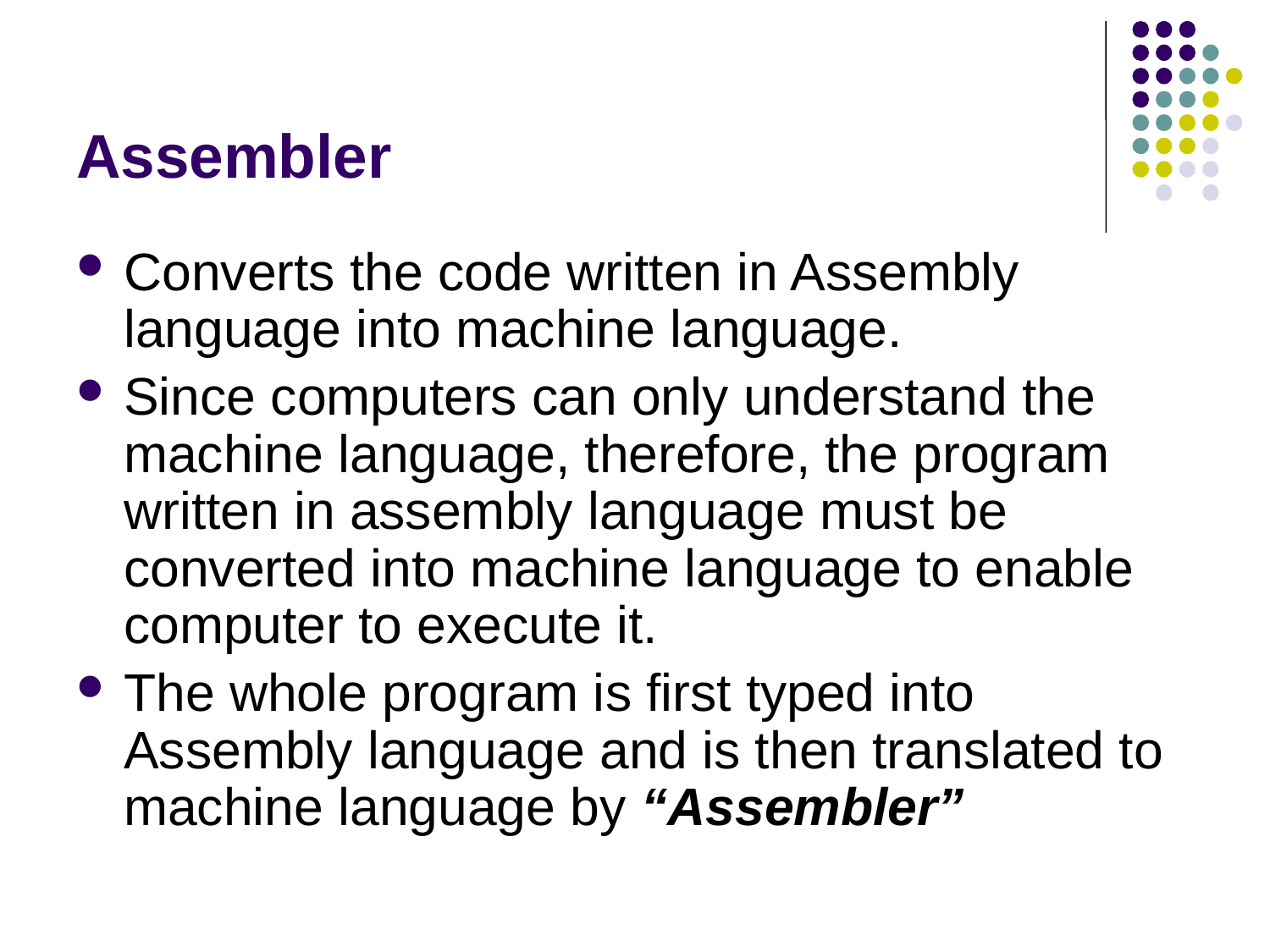

# Assembler
Converts the code written in Assembly language into machine language.
Since computers can only understand the machine language, therefore, the program written in assembly language must be converted into machine language to enable computer to execute it.
The whole program is first typed into Assembly language and is then translated to machine language by “Assembler”